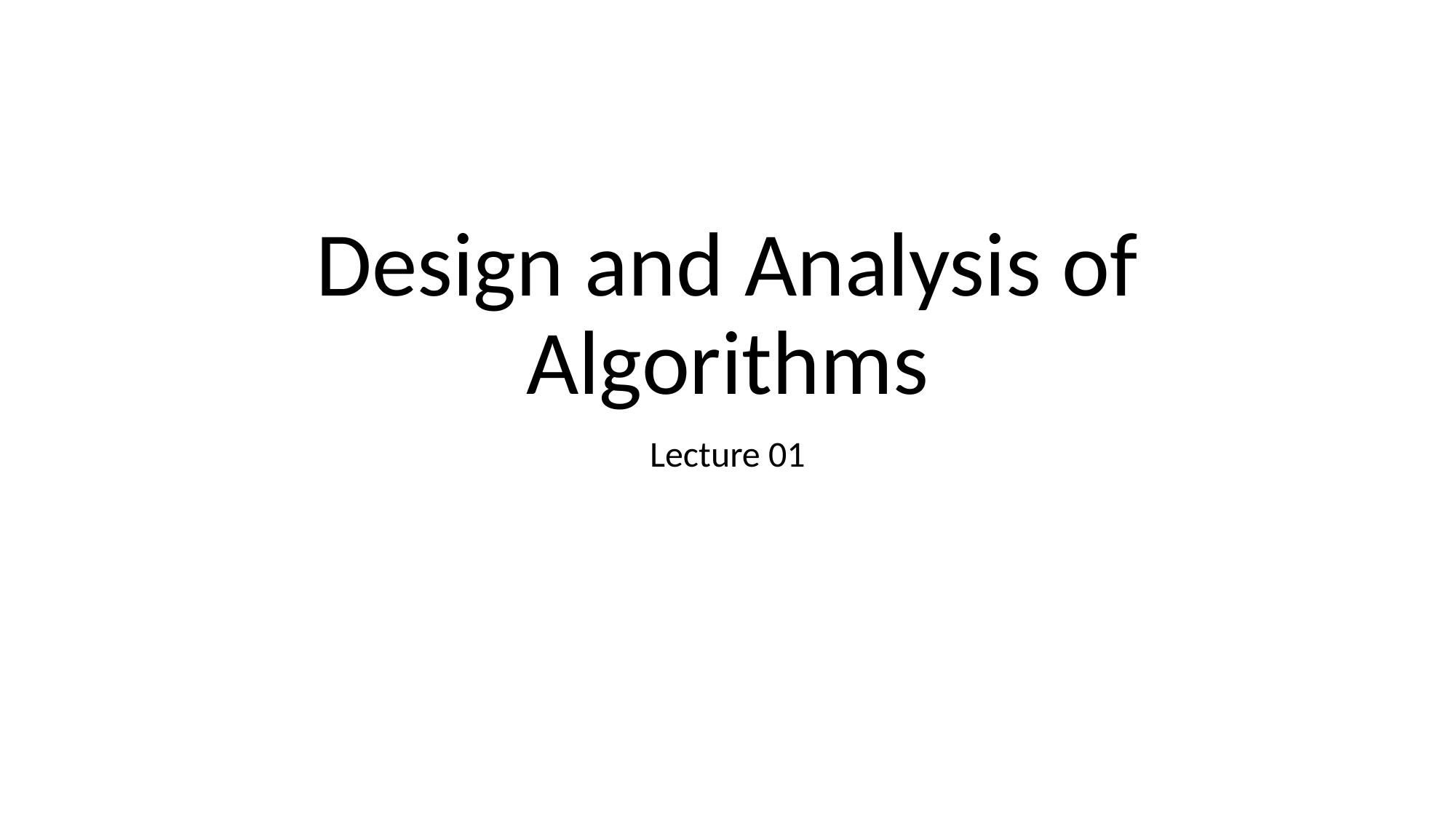

# Design and Analysis of Algorithms
Lecture 01